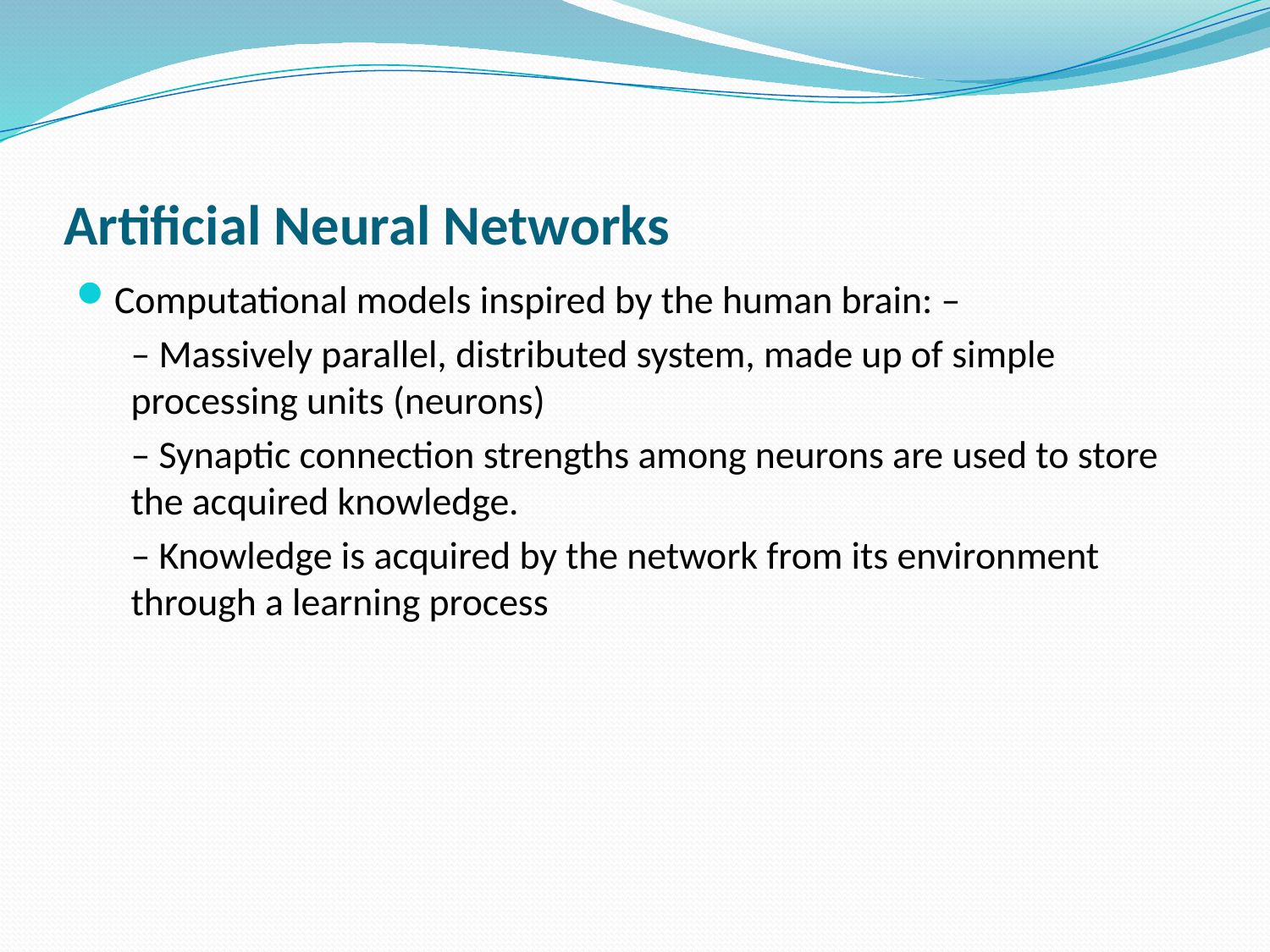

# Artificial Neural Networks
Computational models inspired by the human brain: –
– Massively parallel, distributed system, made up of simple processing units (neurons)
– Synaptic connection strengths among neurons are used to store the acquired knowledge.
– Knowledge is acquired by the network from its environment through a learning process